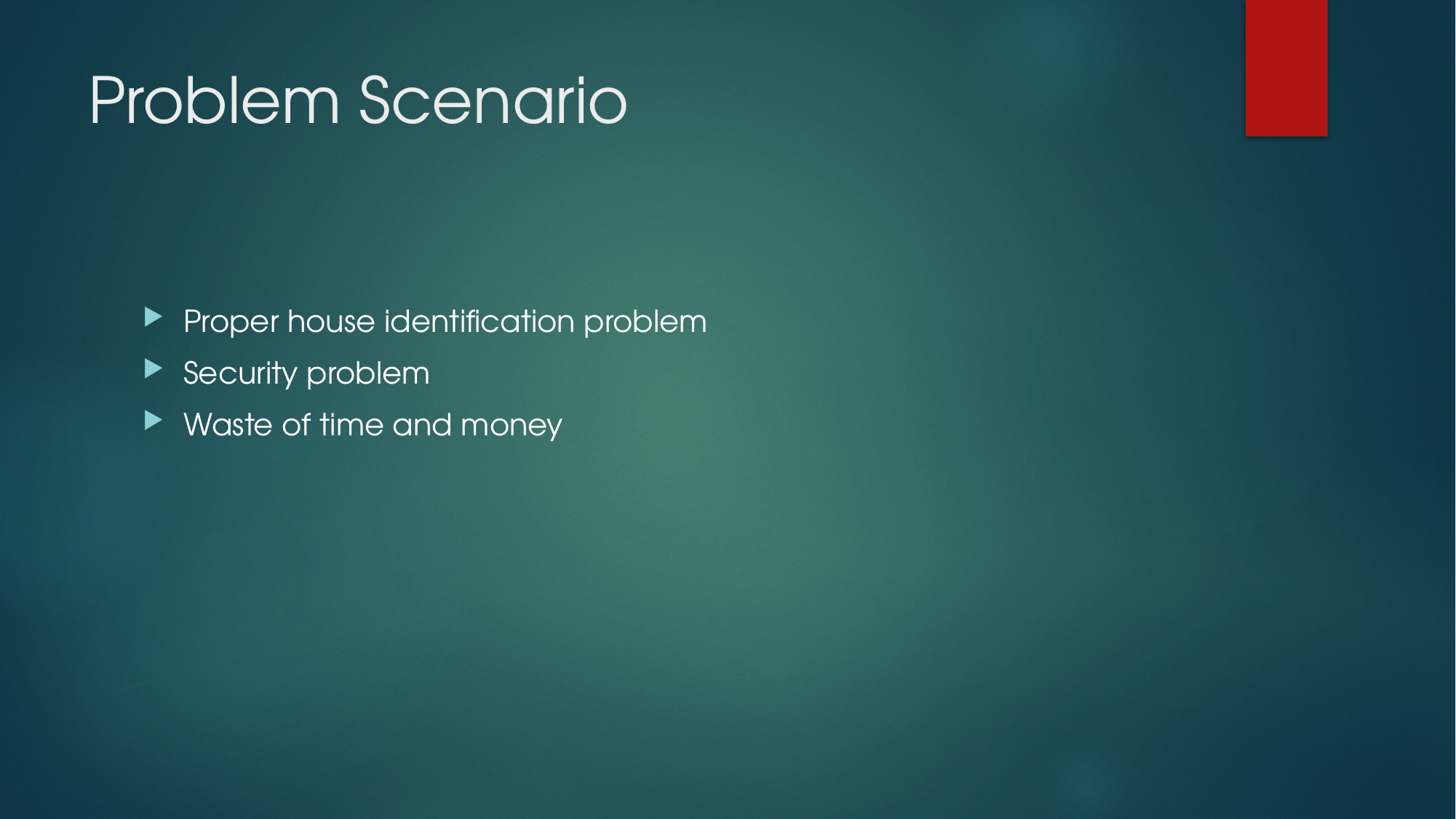

# Problem Scenario

Proper house identification problem
Security problem
Waste of time and money